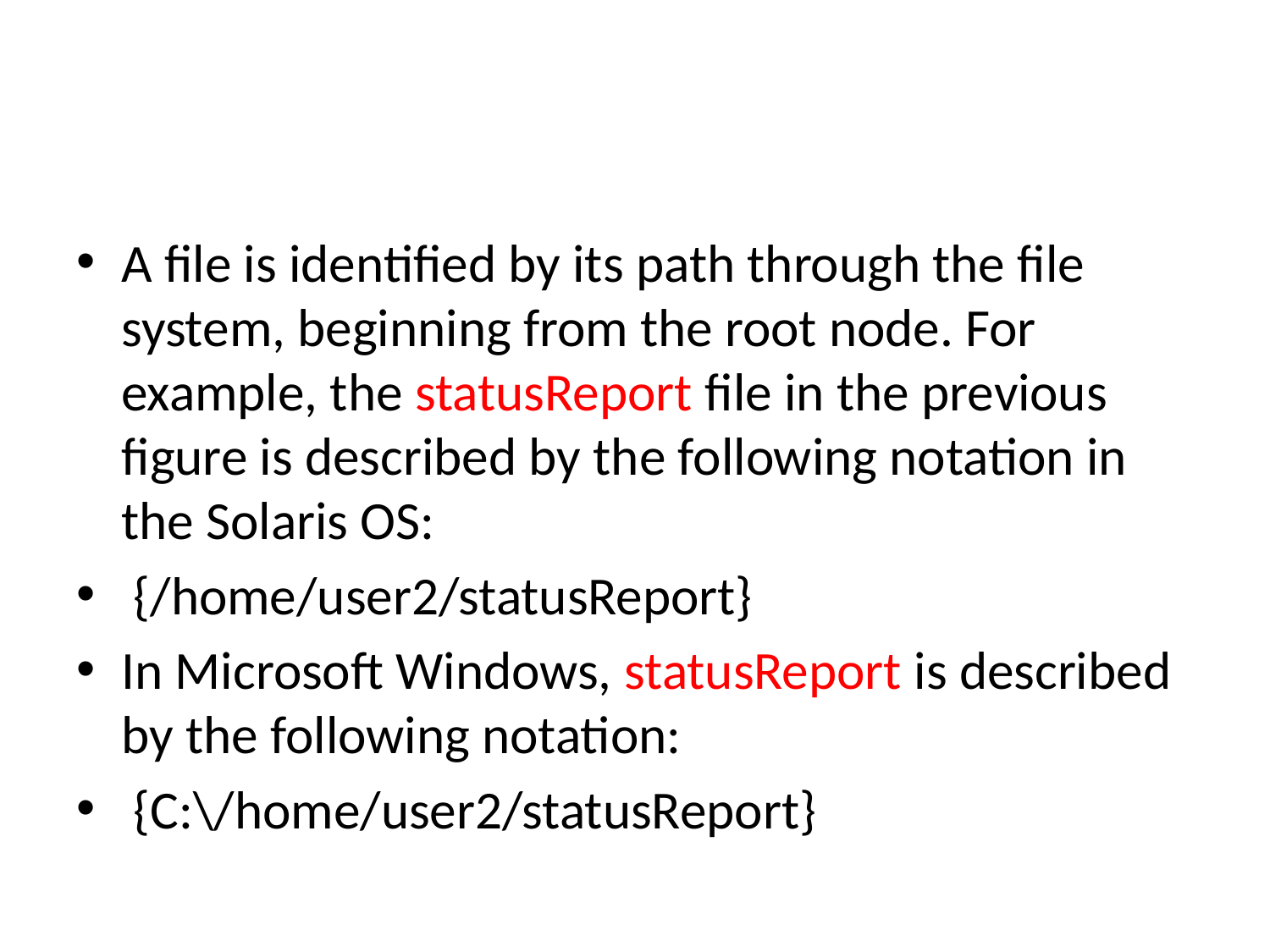

A file is identified by its path through the file system, beginning from the root node. For example, the statusReport file in the previous figure is described by the following notation in the Solaris OS:
 {/home/user2/statusReport}
In Microsoft Windows, statusReport is described by the following notation:
 {C:\/home/user2/statusReport}